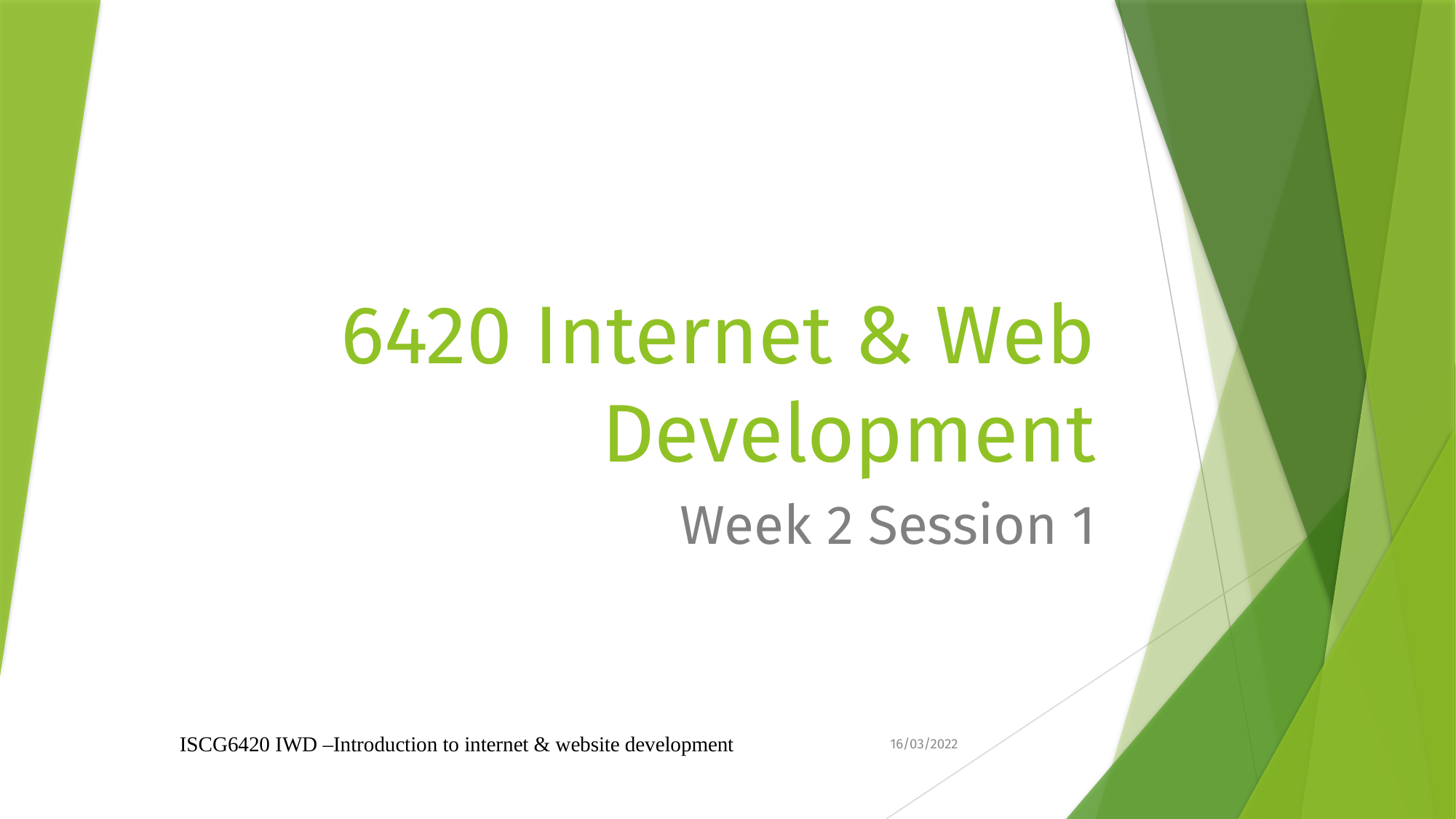

# 6420 Internet & Web Development
Week 2 Session 1
ISCG6420 IWD –Introduction to internet & website development
16/03/2022